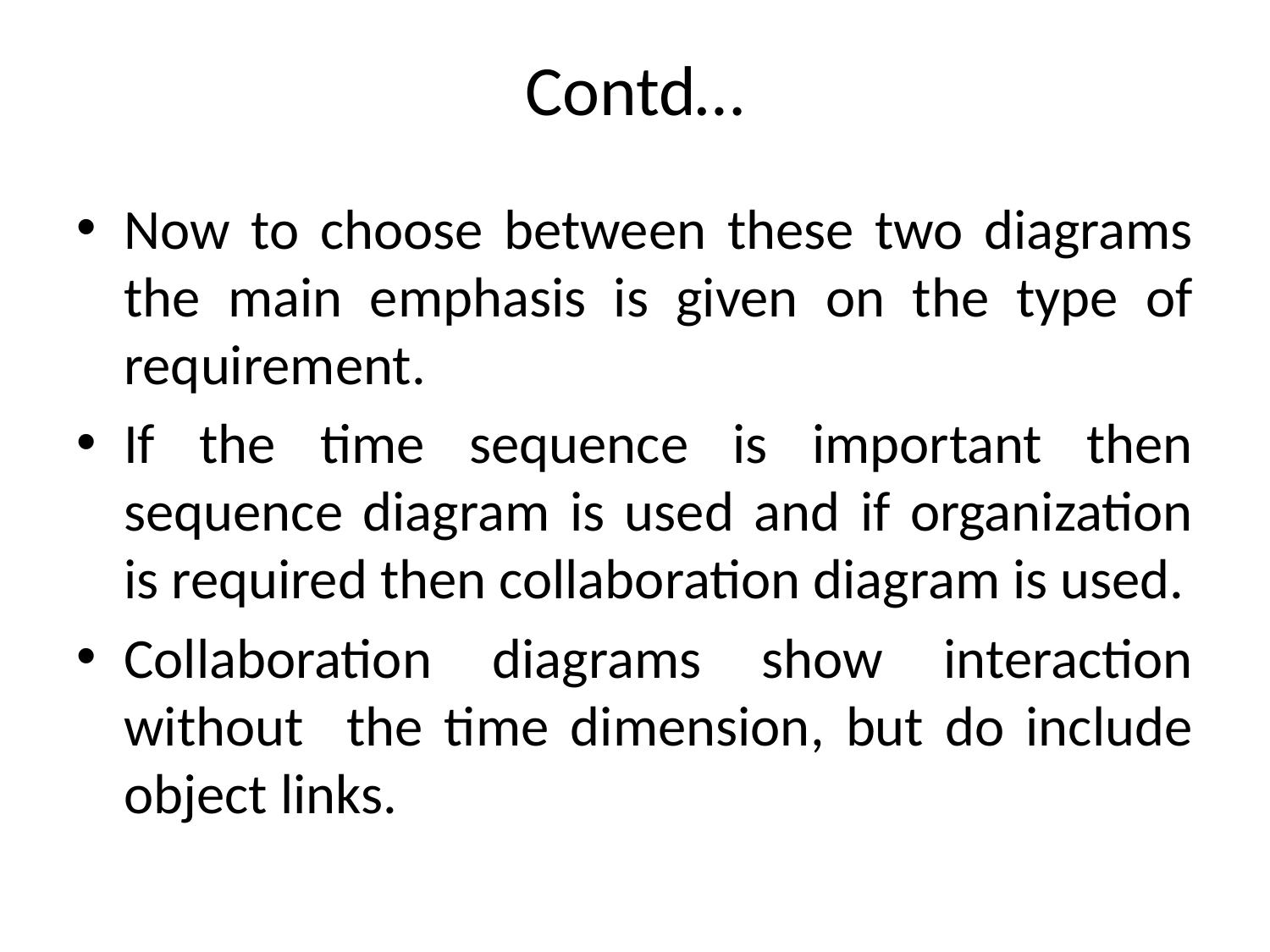

# Contd…
Now to choose between these two diagrams the main emphasis is given on the type of requirement.
If the time sequence is important then sequence diagram is used and if organization is required then collaboration diagram is used.
Collaboration diagrams show interaction without  the time dimension, but do include object links.